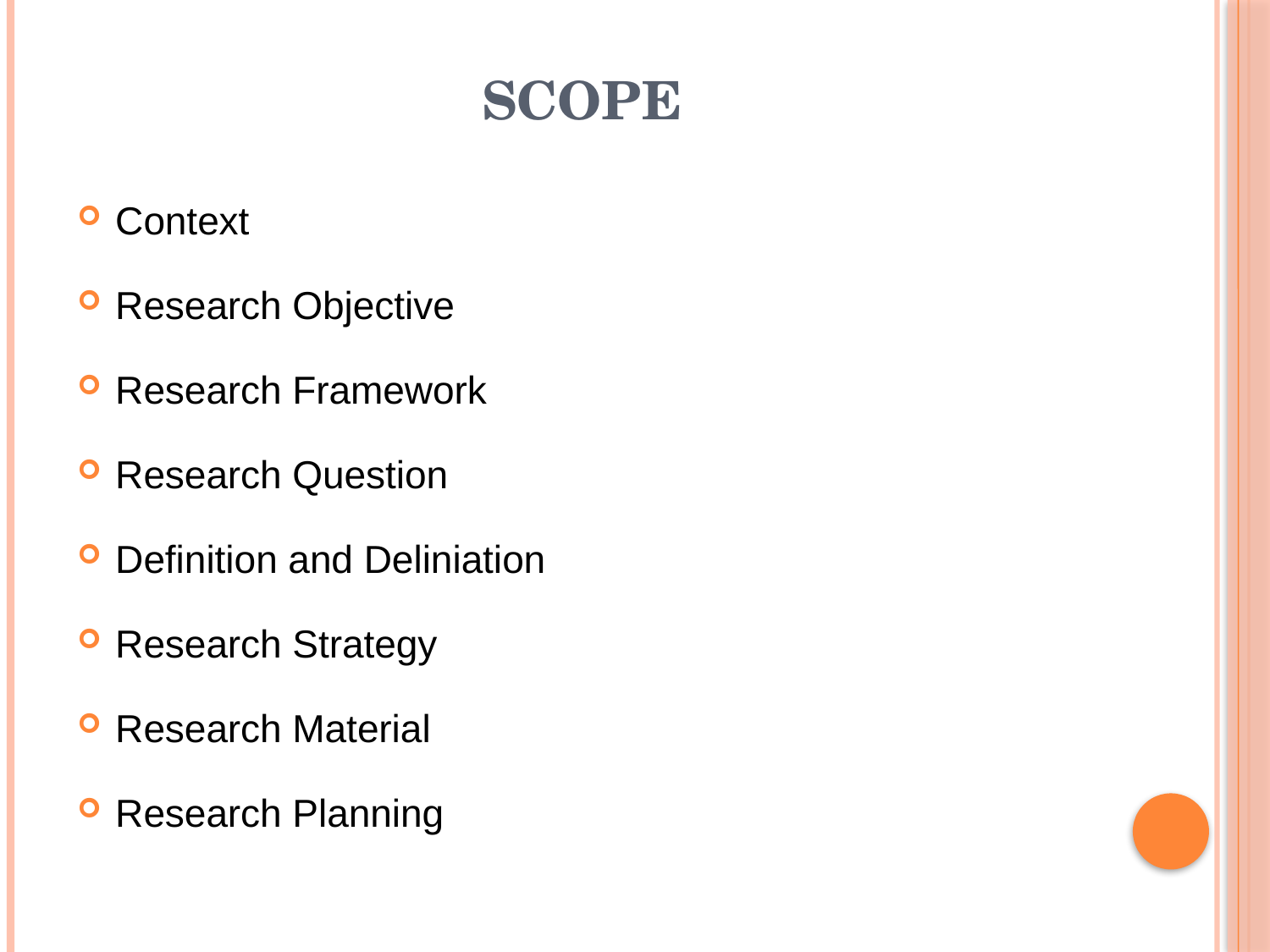

# SCOPE
Context
Research Objective
Research Framework
Research Question
Definition and Deliniation
Research Strategy
Research Material
Research Planning